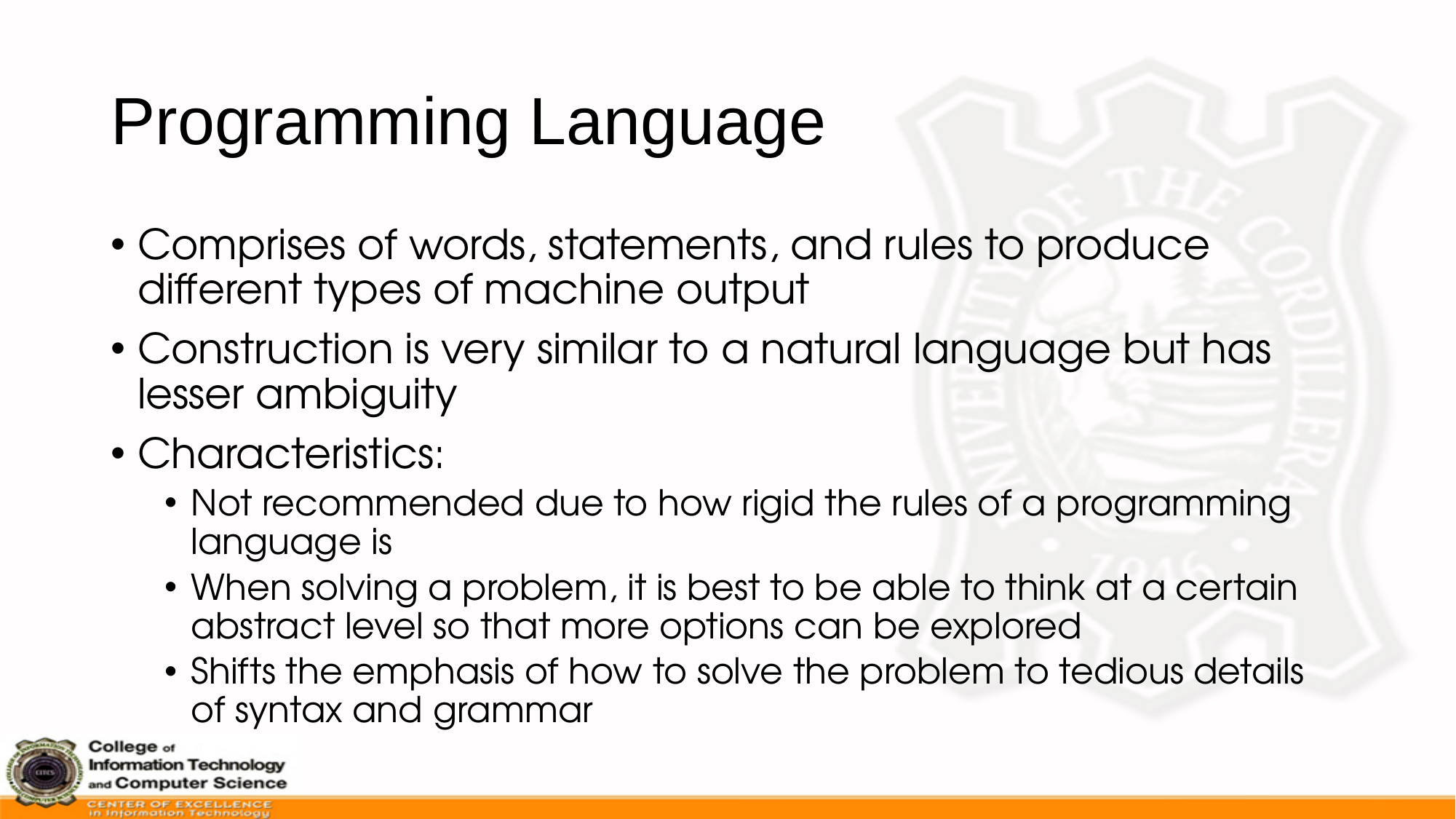

# Programming Language
Comprises of words, statements, and rules to produce different types of machine output
Construction is very similar to a natural language but has lesser ambiguity
Characteristics:
Not recommended due to how rigid the rules of a programming language is
When solving a problem, it is best to be able to think at a certain abstract level so that more options can be explored
Shifts the emphasis of how to solve the problem to tedious details of syntax and grammar